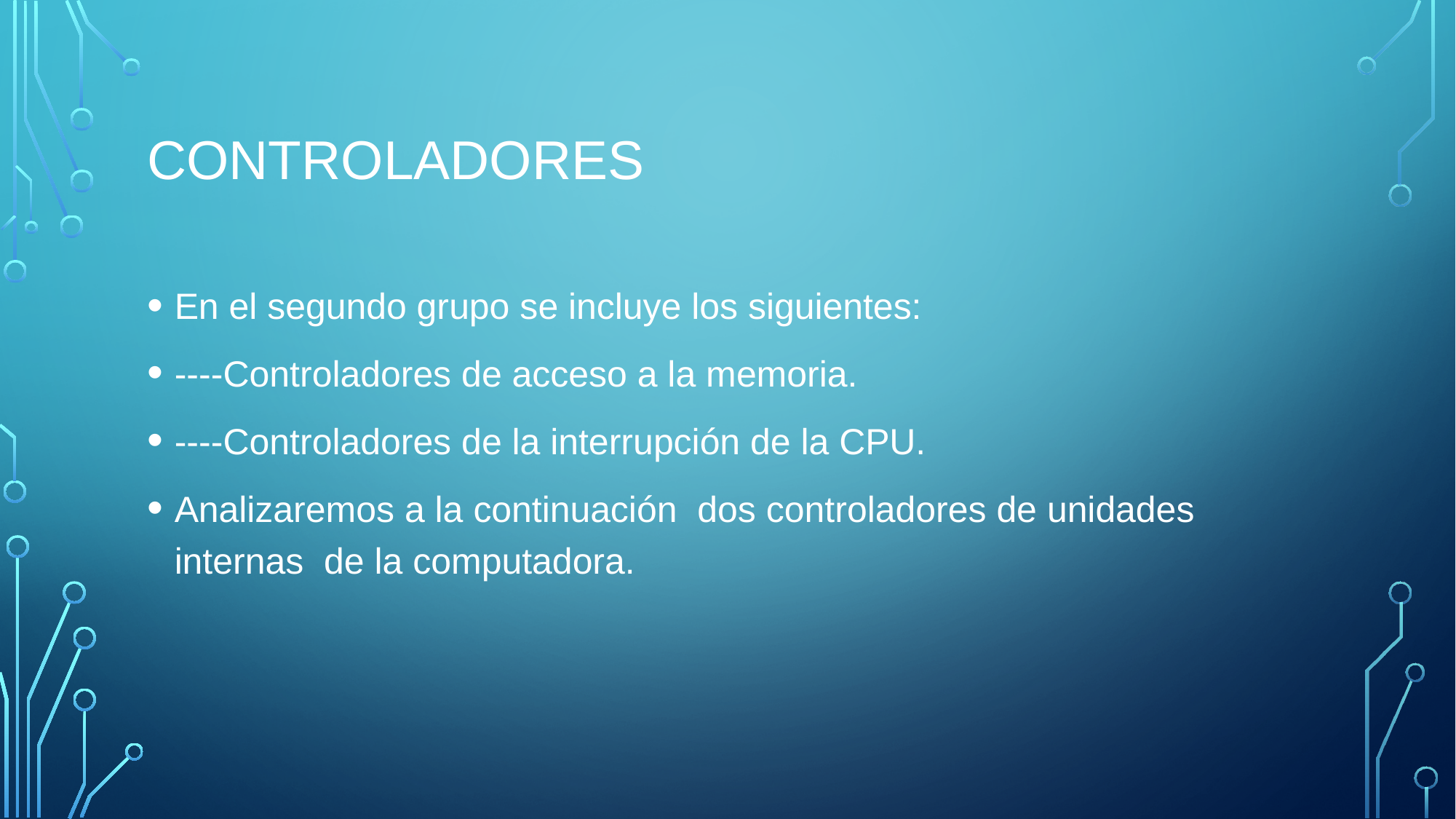

# CONTROLADORES
En el segundo grupo se incluye los siguientes:
----Controladores de acceso a la memoria.
----Controladores de la interrupción de la CPU.
Analizaremos a la continuación  dos controladores de unidades  internas  de la computadora.